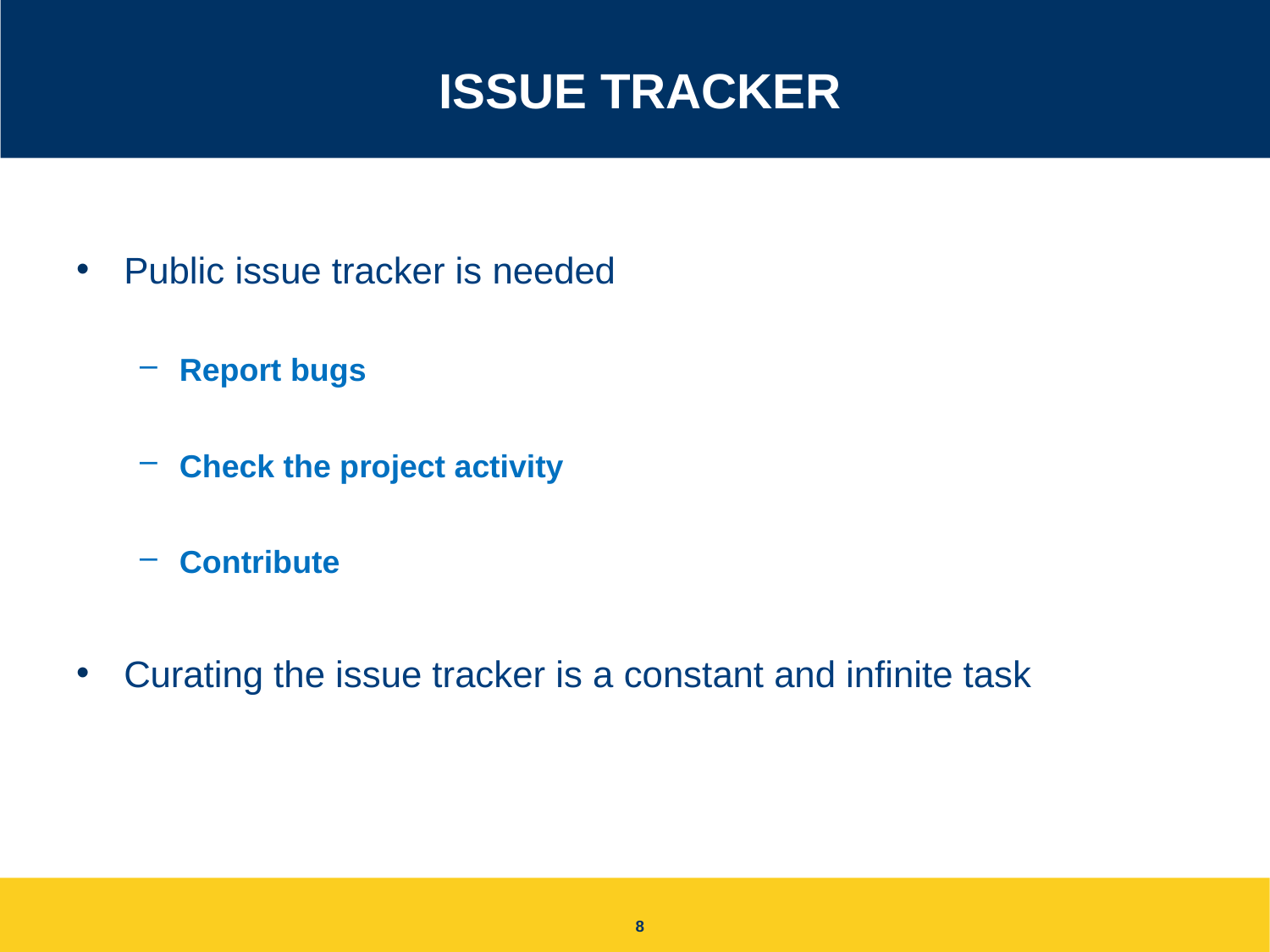

# Issue Tracker

Public issue tracker is needed

Report bugs

Check the project activity

Contribute

Curating the issue tracker is a constant and infinite task
8